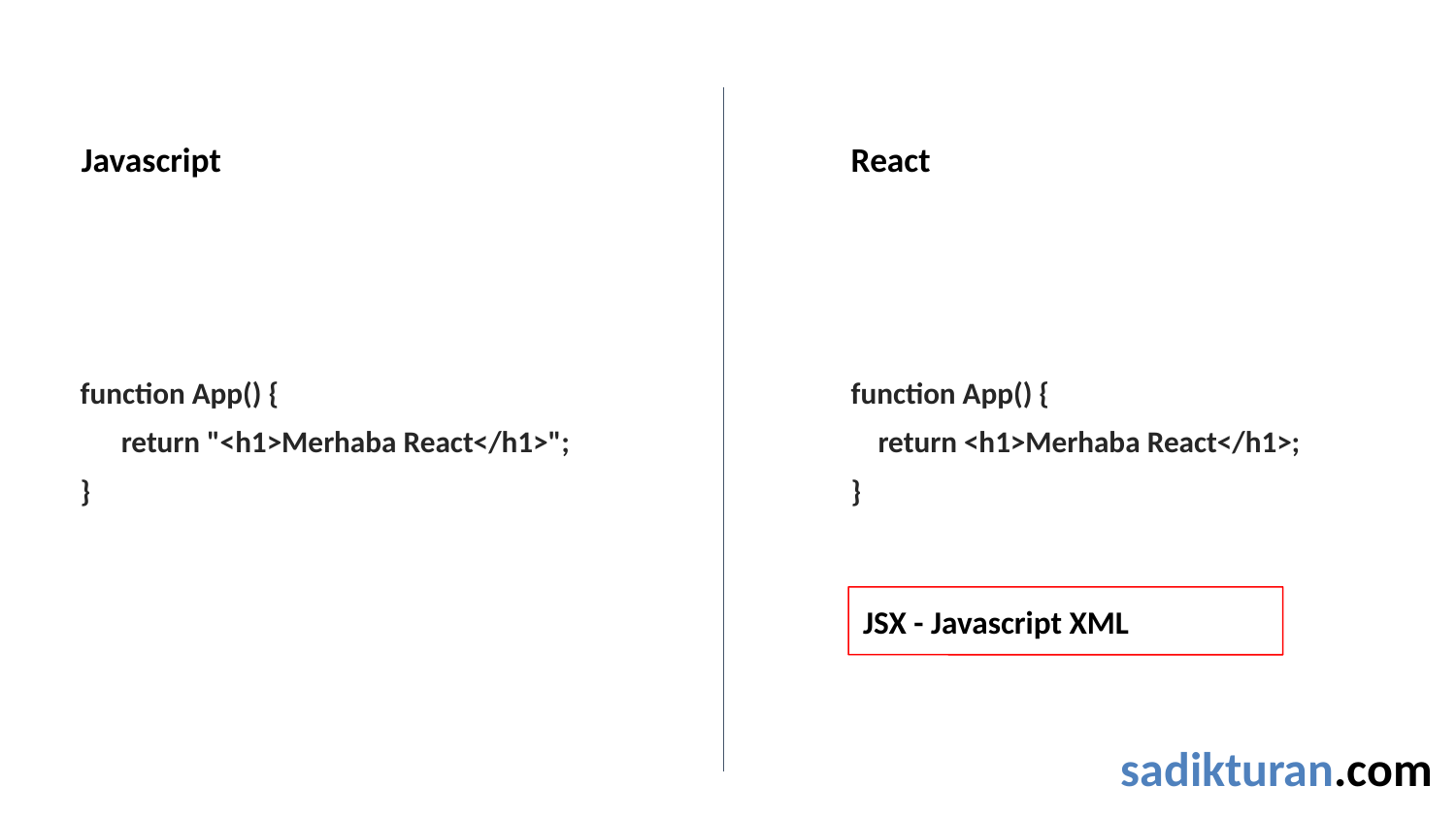

Javascript
React
function App() {
    return <h1>Merhaba React</h1>;
}
function App() {
      return "<h1>Merhaba React</h1>";
}
JSX - Javascript XML
sadikturan.com